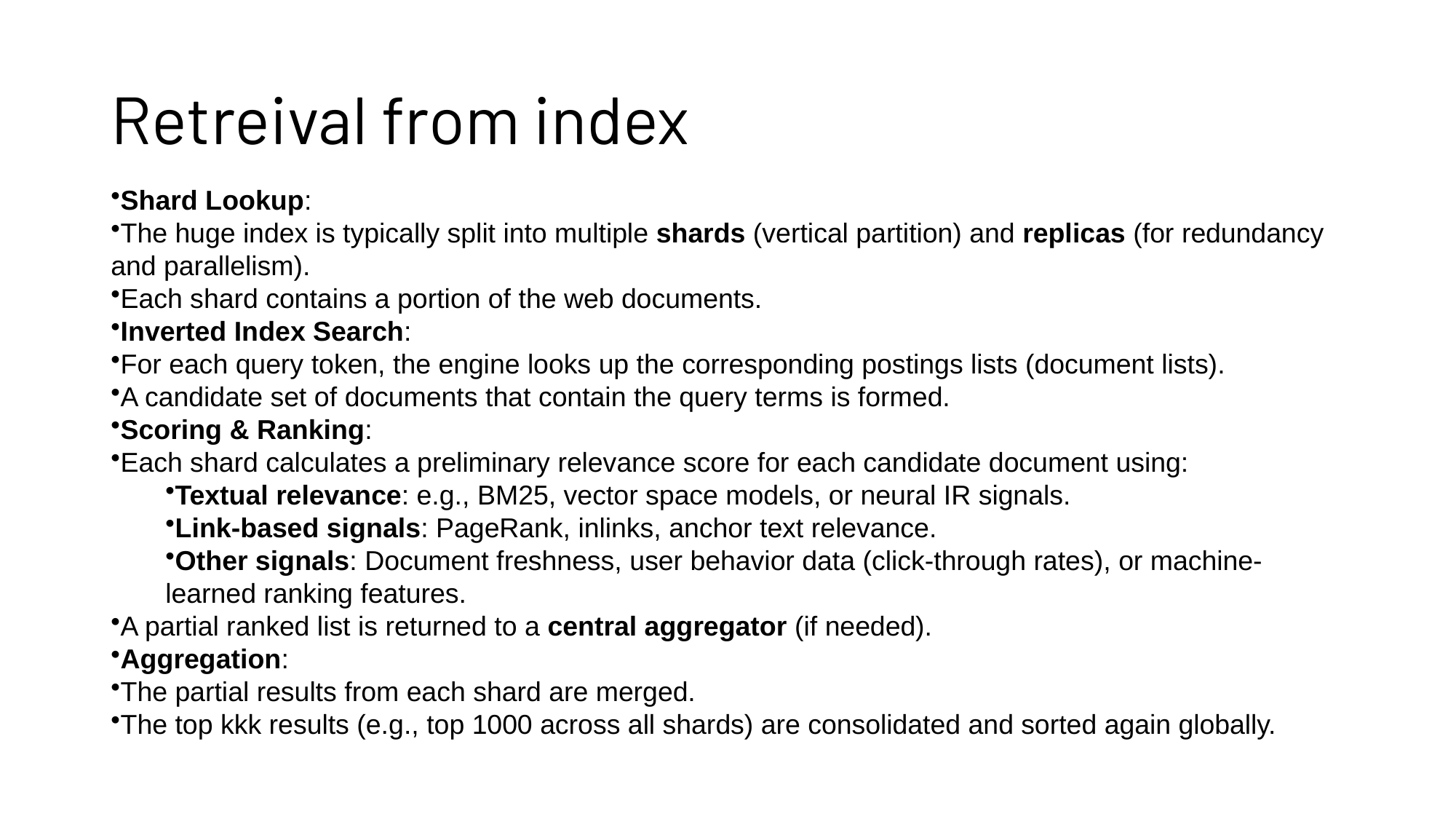

# Retreival from index
Shard Lookup:
The huge index is typically split into multiple shards (vertical partition) and replicas (for redundancy and parallelism).
Each shard contains a portion of the web documents.
Inverted Index Search:
For each query token, the engine looks up the corresponding postings lists (document lists).
A candidate set of documents that contain the query terms is formed.
Scoring & Ranking:
Each shard calculates a preliminary relevance score for each candidate document using:
Textual relevance: e.g., BM25, vector space models, or neural IR signals.
Link-based signals: PageRank, inlinks, anchor text relevance.
Other signals: Document freshness, user behavior data (click-through rates), or machine-learned ranking features.
A partial ranked list is returned to a central aggregator (if needed).
Aggregation:
The partial results from each shard are merged.
The top kkk results (e.g., top 1000 across all shards) are consolidated and sorted again globally.